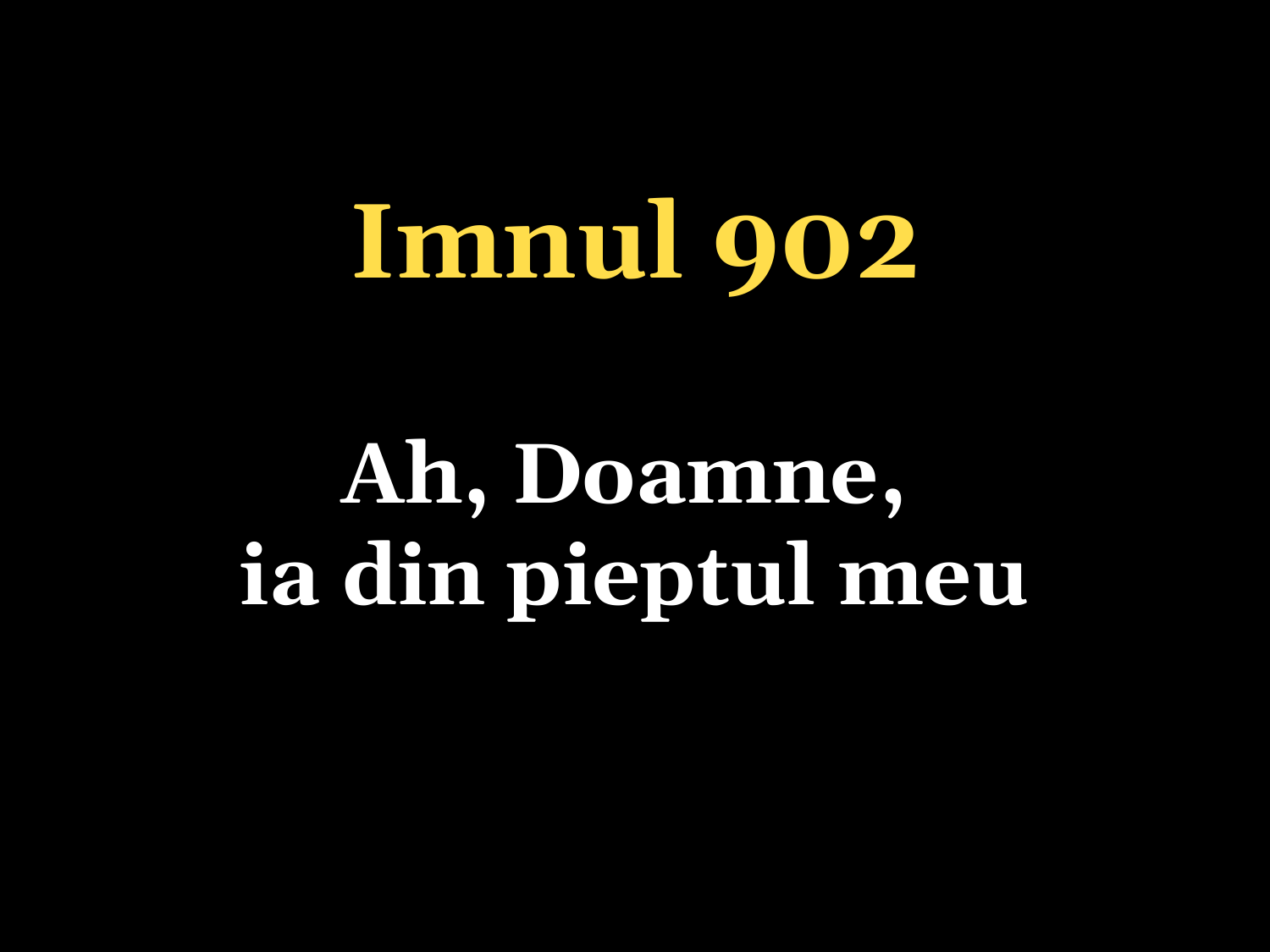

Imnul 902
Ah, Doamne,
ia din pieptul meu